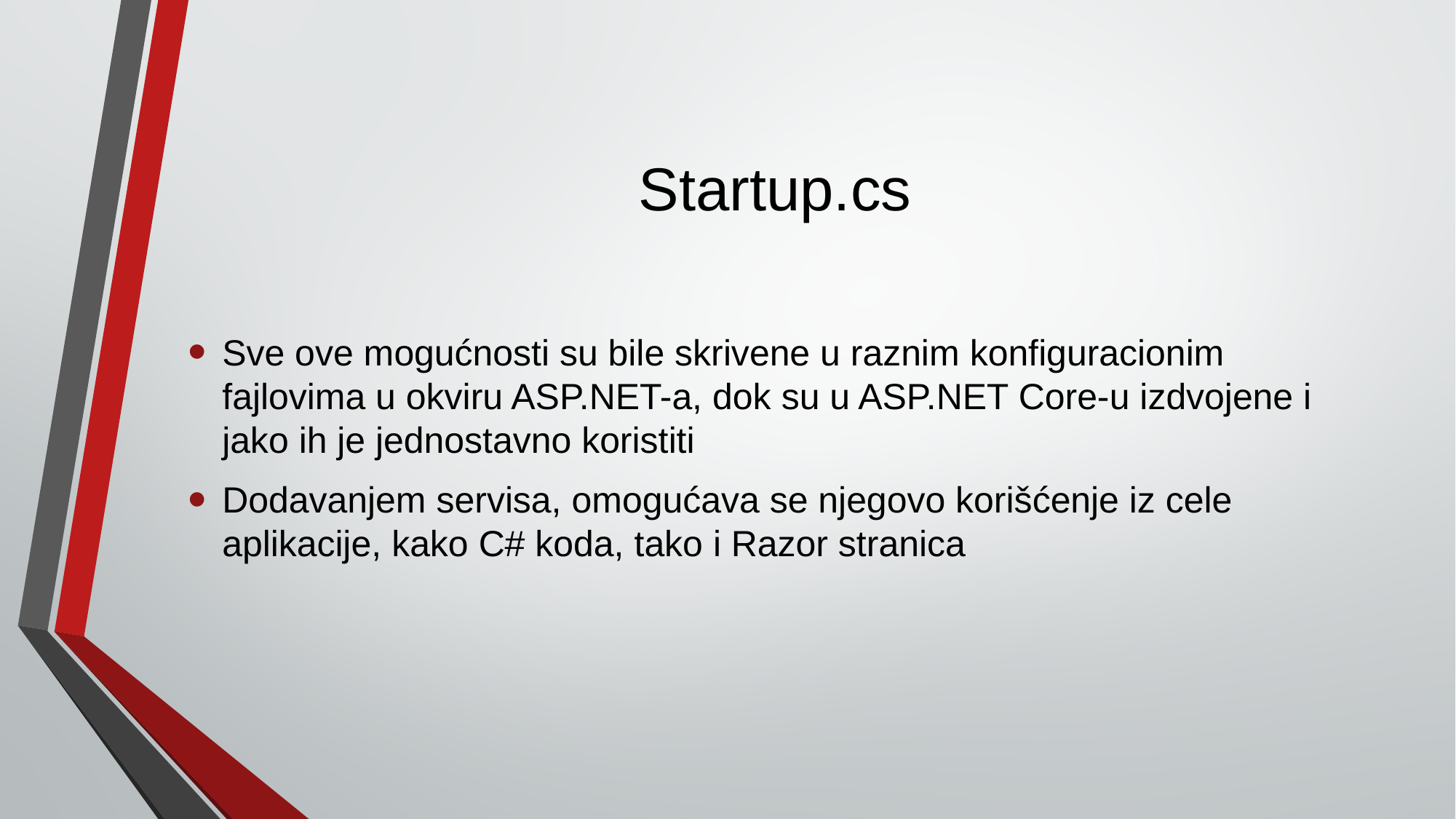

# Startup.cs
Sve ove mogućnosti su bile skrivene u raznim konfiguracionim fajlovima u okviru ASP.NET-a, dok su u ASP.NET Core-u izdvojene i jako ih je jednostavno koristiti
Dodavanjem servisa, omogućava se njegovo korišćenje iz cele aplikacije, kako C# koda, tako i Razor stranica